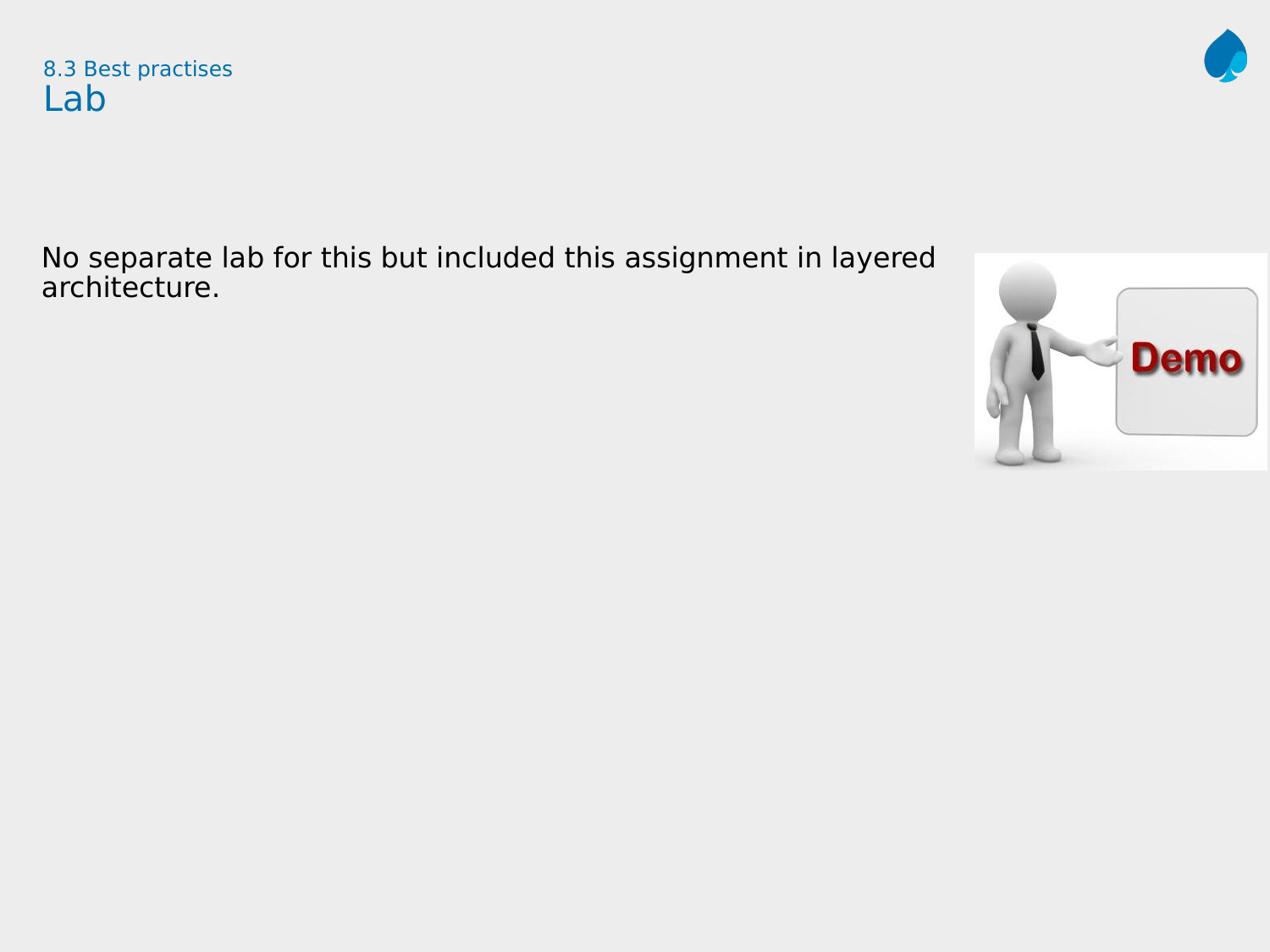

# 8.3 Best practises Lab

No separate lab for this but included this assignment in layered architecture.